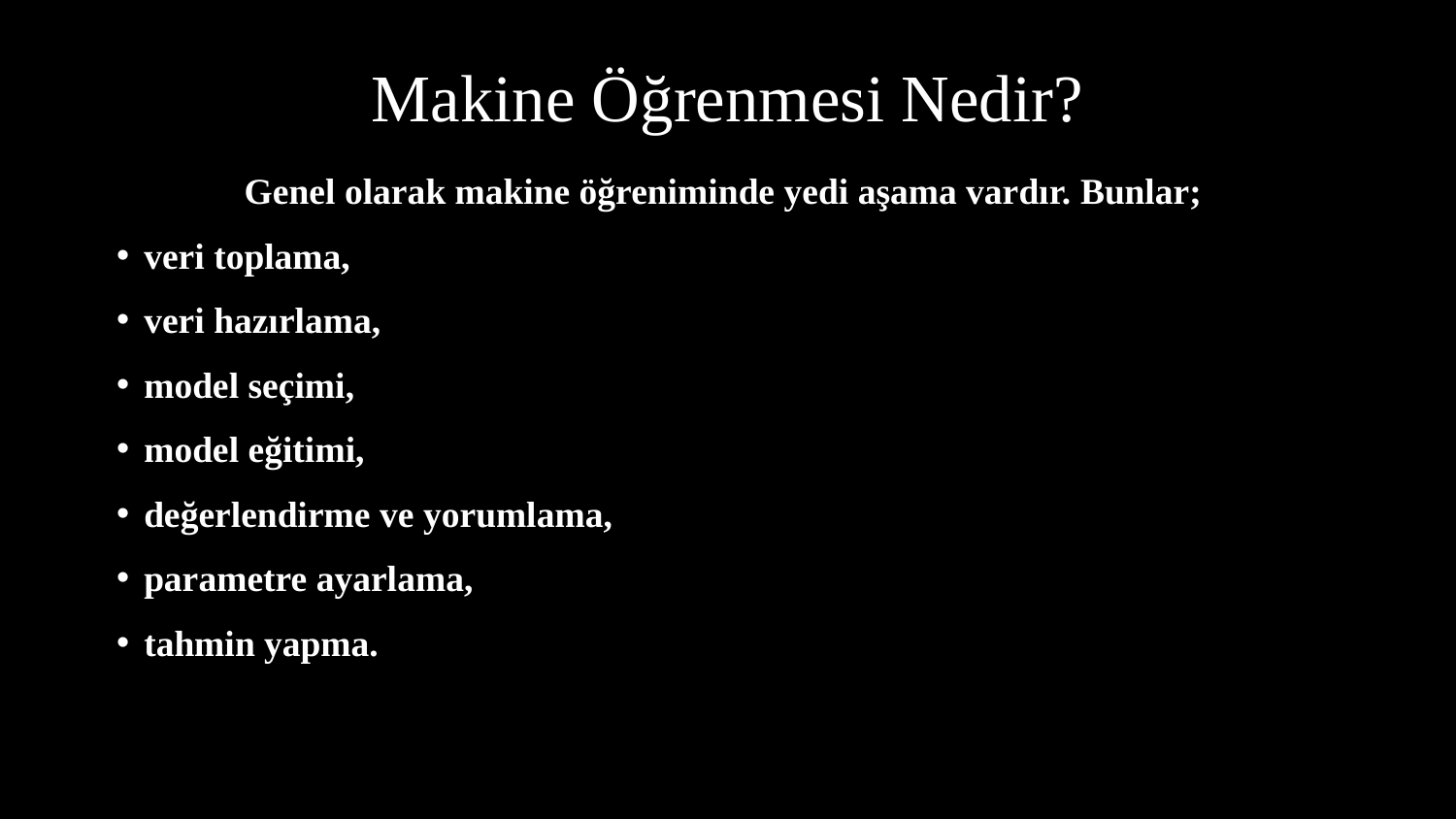

# Makine Öğrenmesi Nedir?
Genel olarak makine öğreniminde yedi aşama vardır. Bunlar;
veri toplama,
veri hazırlama,
model seçimi,
model eğitimi,
değerlendirme ve yorumlama,
parametre ayarlama,
tahmin yapma.